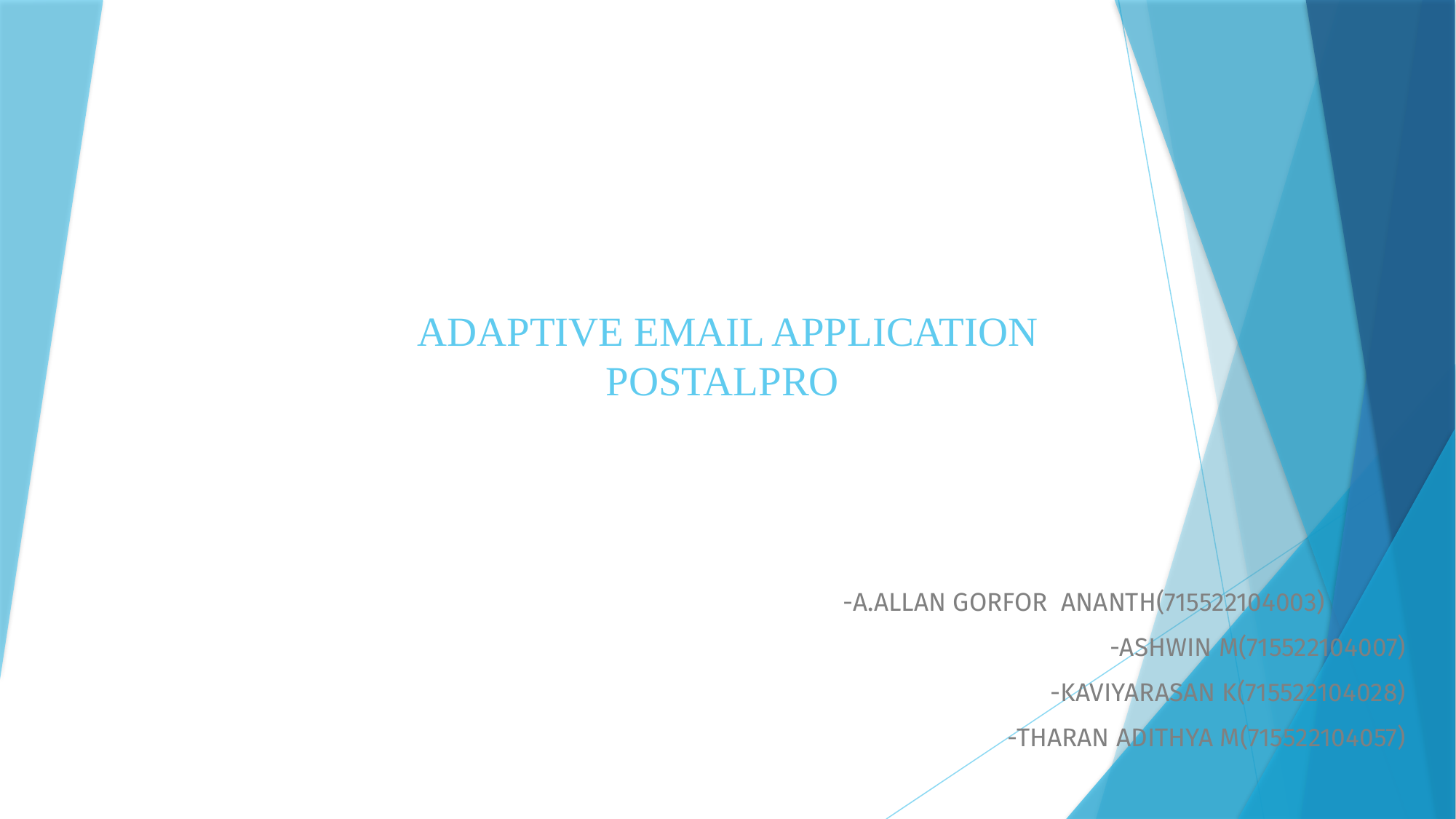

# ADAPTIVE EMAIL APPLICATION POSTALPRO

-A.ALLAN GORFOR  ANANTH(715522104003)
-ASHWIN M(715522104007)
-KAVIYARASAN K(715522104028)
-THARAN ADITHYA M(715522104057)